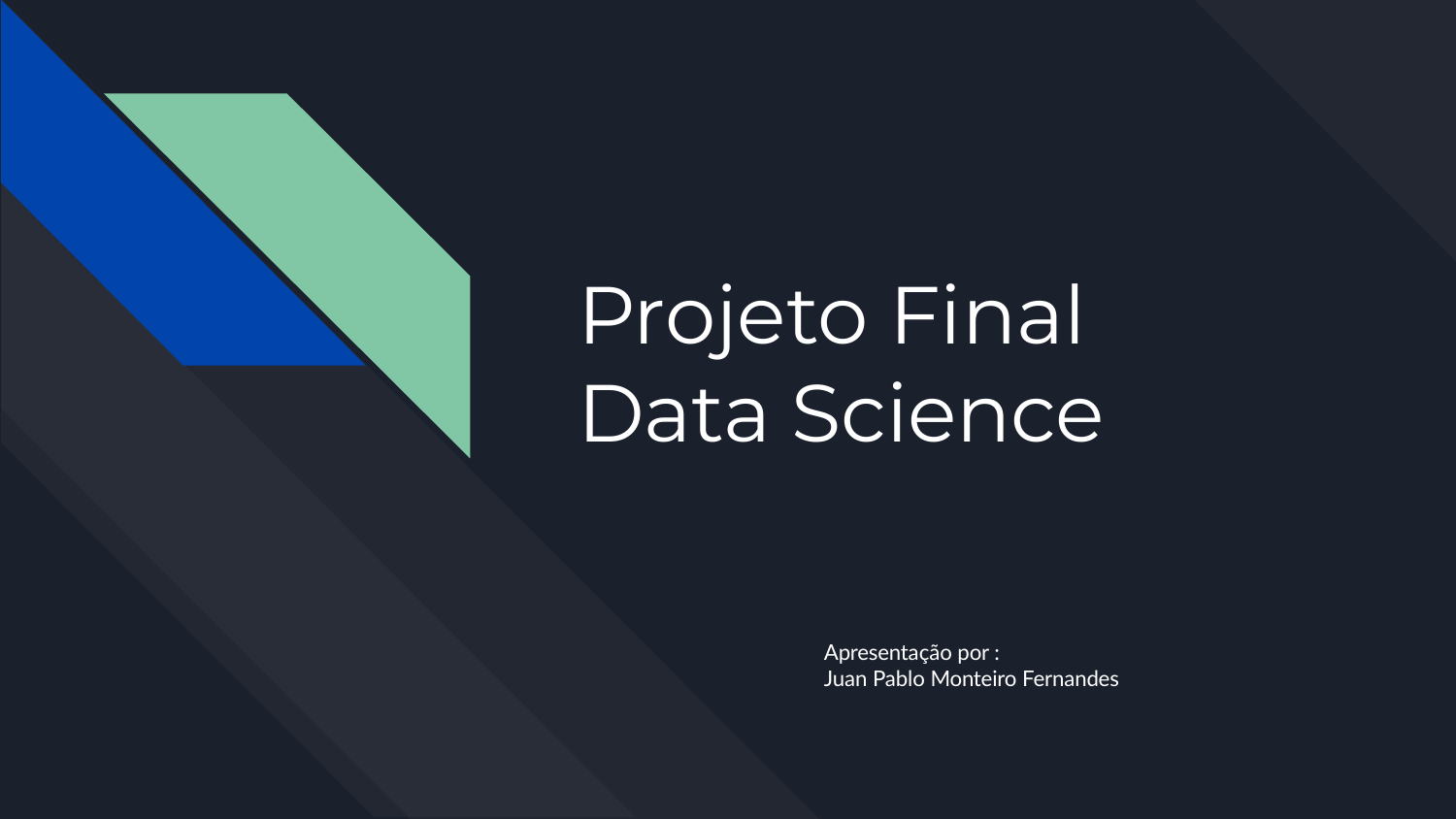

# Projeto Final
Data Science
Apresentação por :
Juan Pablo Monteiro Fernandes